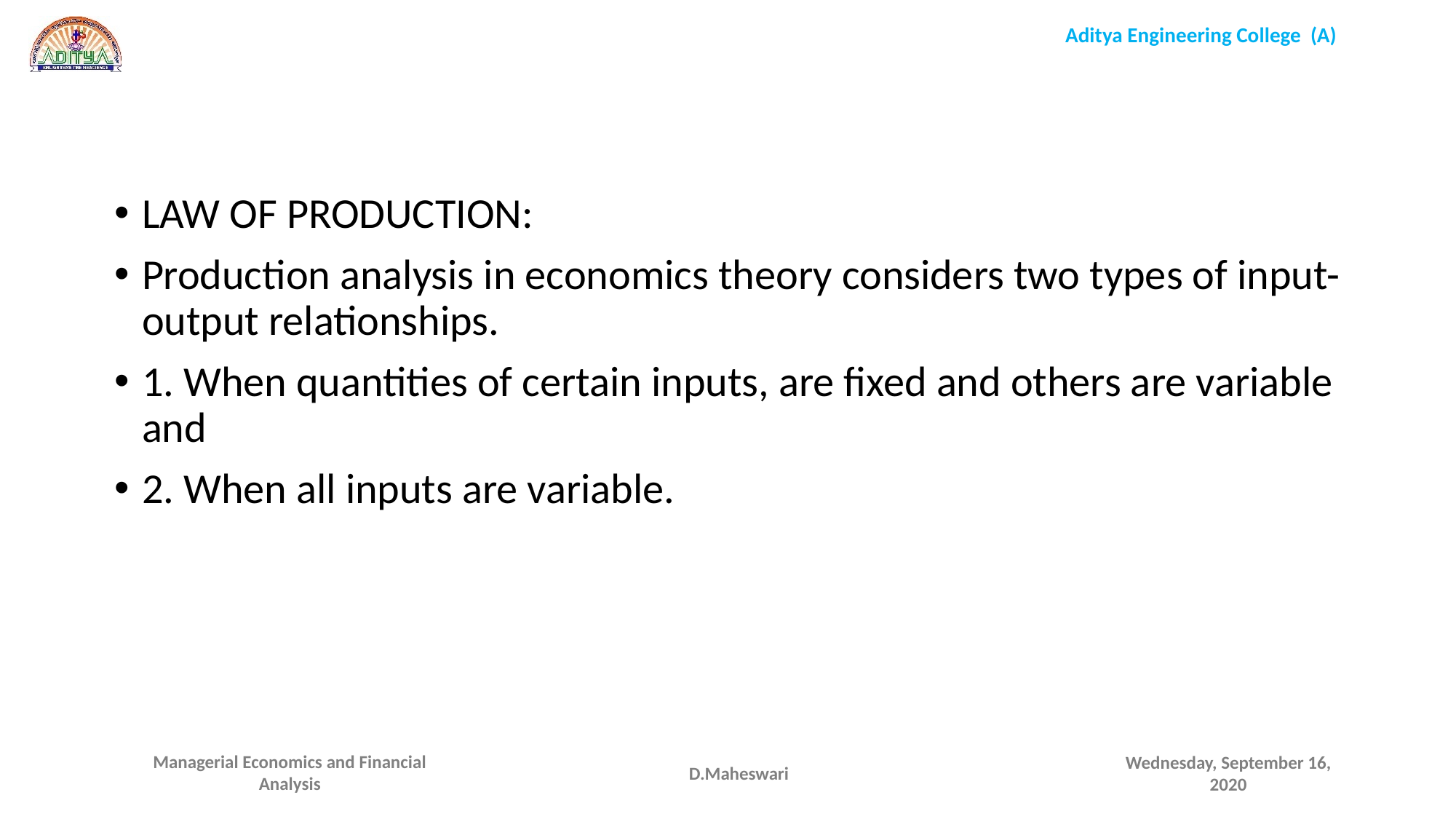

LAW OF PRODUCTION:
Production analysis in economics theory considers two types of input-output relationships.
1. When quantities of certain inputs, are fixed and others are variable and
2. When all inputs are variable.
D.Maheswari
Wednesday, September 16, 2020